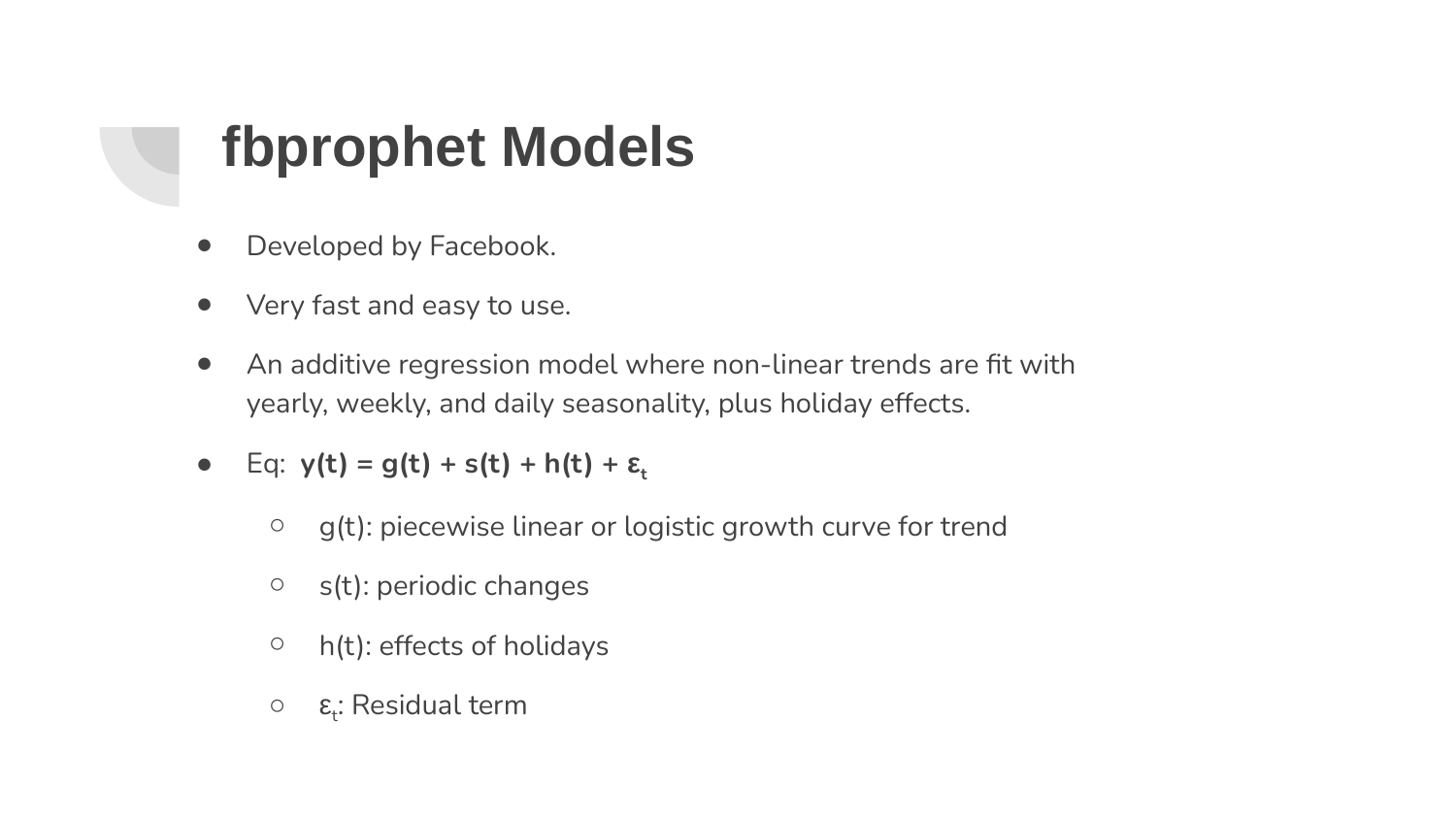

# fbprophet Models
Developed by Facebook.
Very fast and easy to use.
An additive regression model where non-linear trends are fit with yearly, weekly, and daily seasonality, plus holiday effects.
Eq:  y(t) = g(t) + s(t) + h(t) + εt
g(t): piecewise linear or logistic growth curve for trend
s(t): periodic changes
h(t): effects of holidays
εt: Residual term